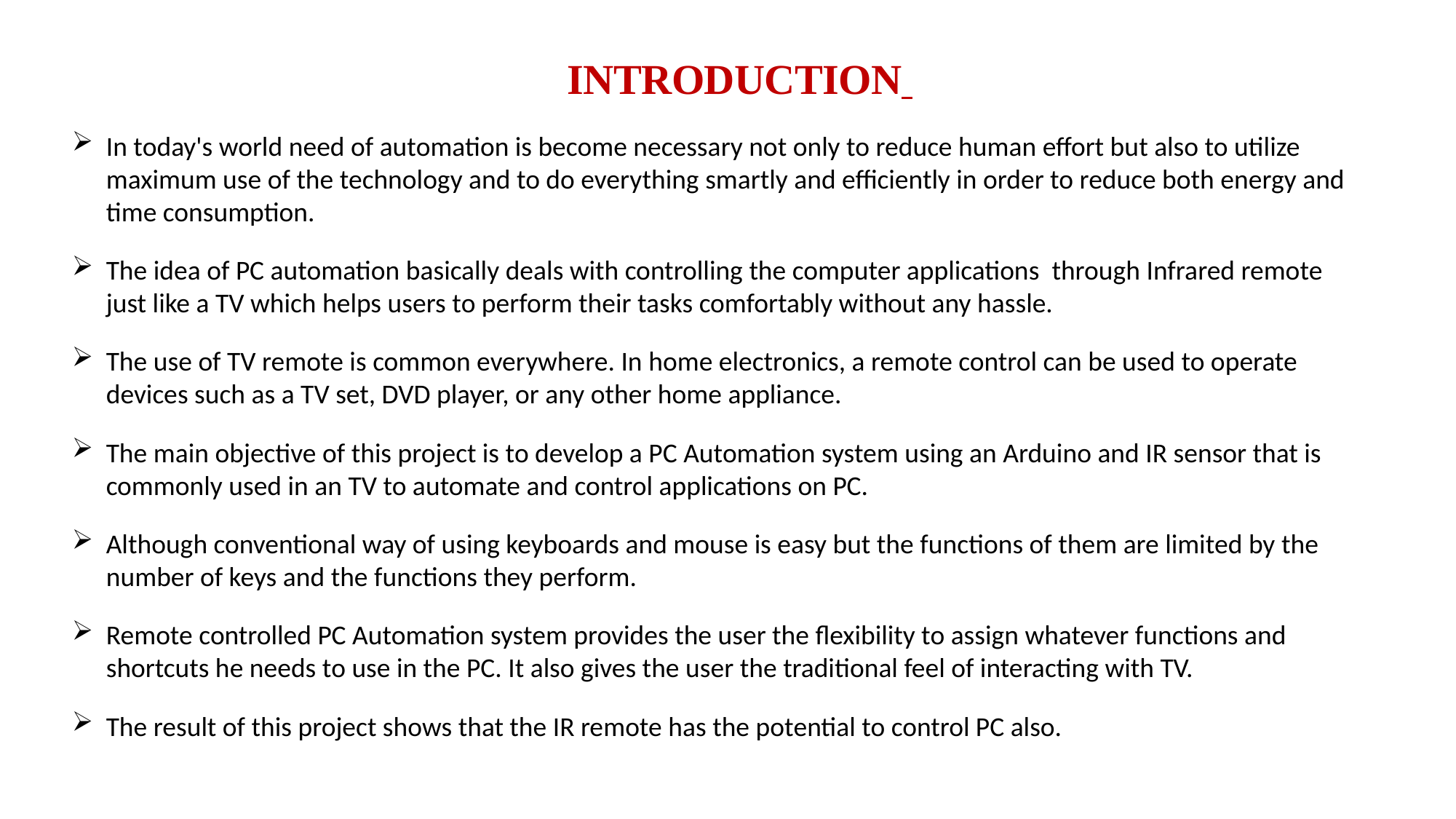

INTRODUCTION
In today's world need of automation is become necessary not only to reduce human effort but also to utilize maximum use of the technology and to do everything smartly and efficiently in order to reduce both energy and time consumption.
The idea of PC automation basically deals with controlling the computer applications  through Infrared remote just like a TV which helps users to perform their tasks comfortably without any hassle.
The use of TV remote is common everywhere. In home electronics, a remote control can be used to operate devices such as a TV set, DVD player, or any other home appliance.
The main objective of this project is to develop a PC Automation system using an Arduino and IR sensor that is commonly used in an TV to automate and control applications on PC.
Although conventional way of using keyboards and mouse is easy but the functions of them are limited by the number of keys and the functions they perform.
Remote controlled PC Automation system provides the user the flexibility to assign whatever functions and shortcuts he needs to use in the PC. It also gives the user the traditional feel of interacting with TV.
The result of this project shows that the IR remote has the potential to control PC also.